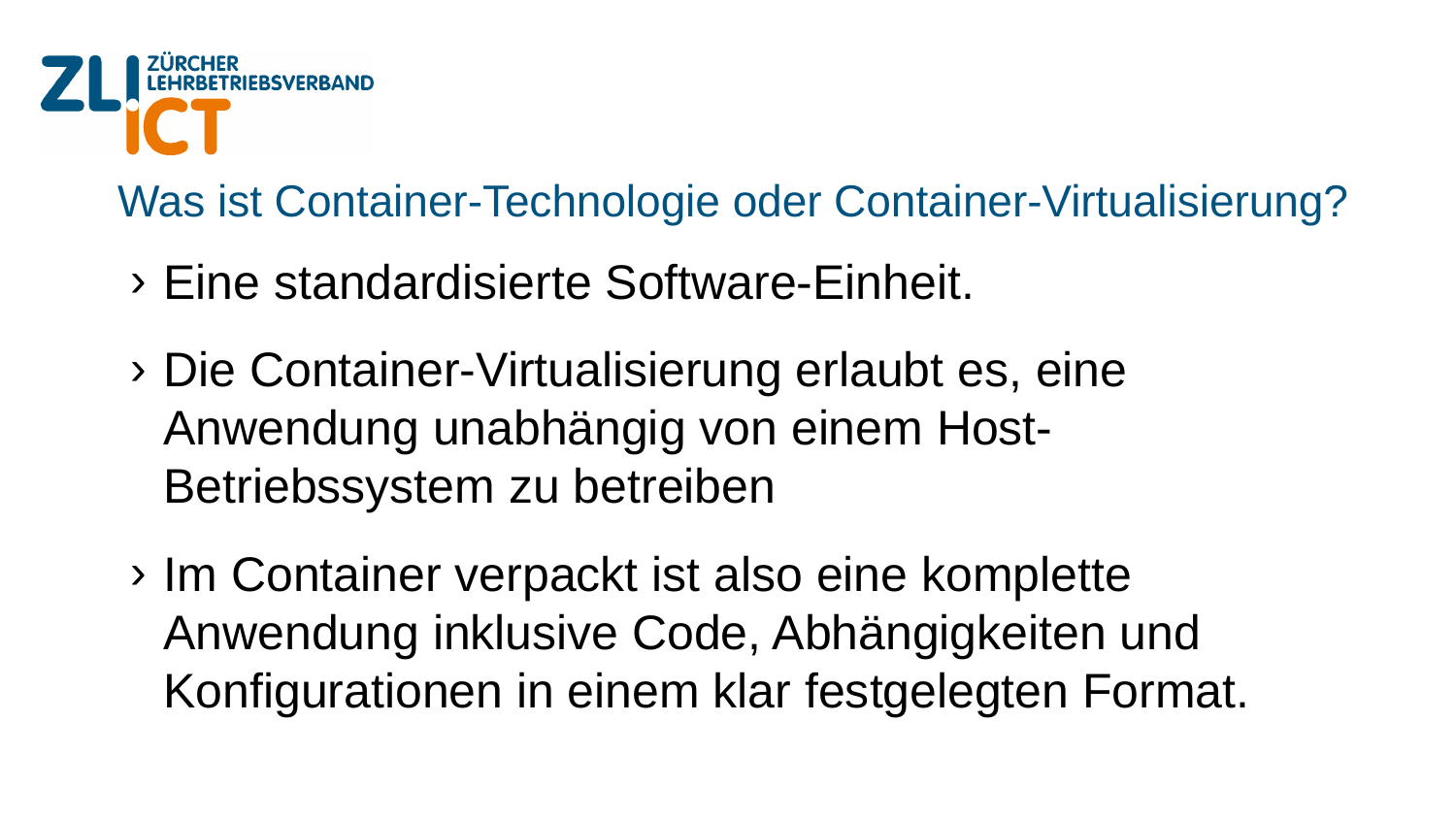

# Was ist Container-Technologie oder Container-Virtualisierung?
Eine standardisierte Software-Einheit.
Die Container-Virtualisierung erlaubt es, eine Anwendung unabhängig von einem Host-Betriebssystem zu betreiben
Im Container verpackt ist also eine komplette Anwendung inklusive Code, Abhängigkeiten und Konfigurationen in einem klar festgelegten Format.